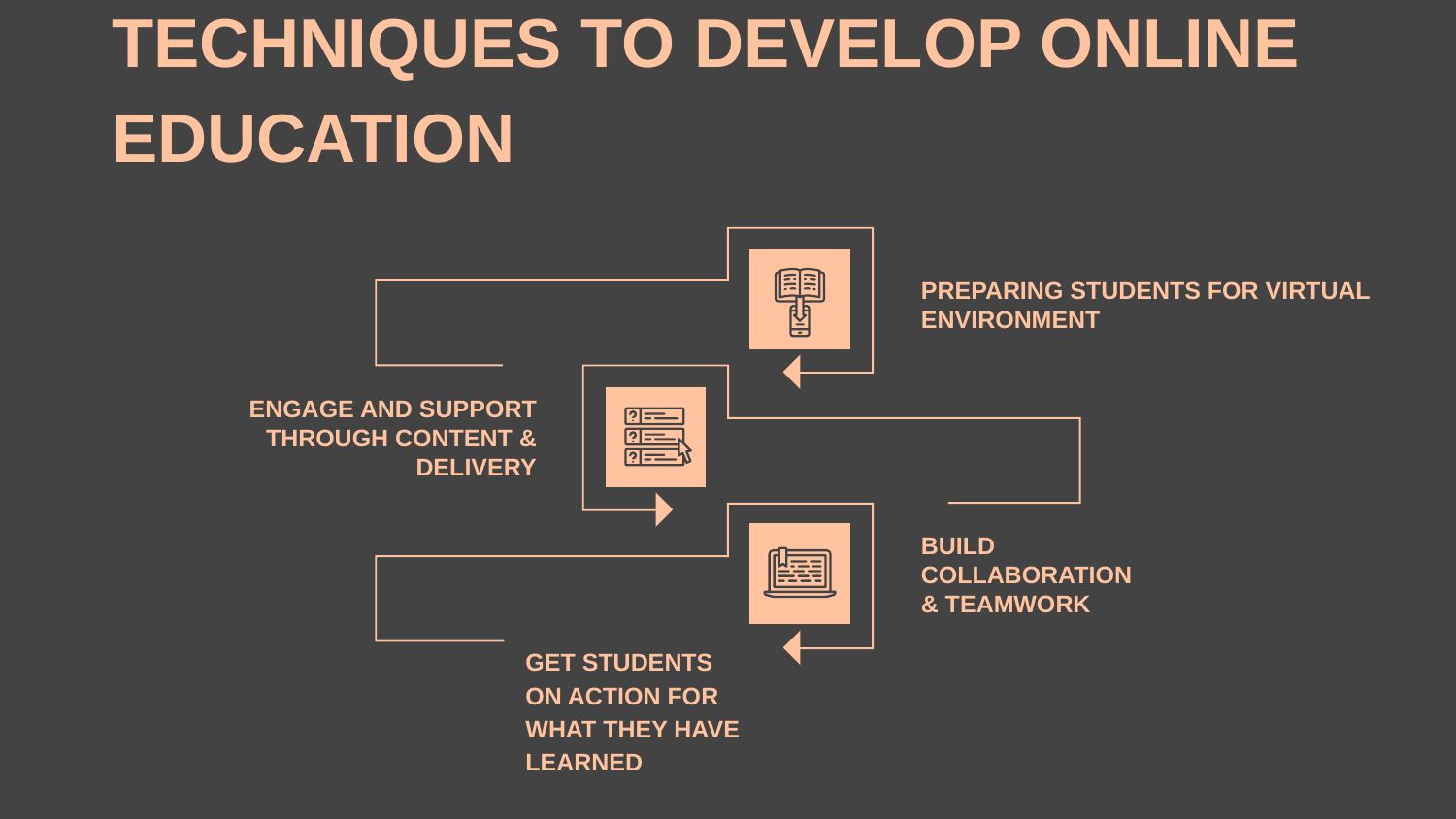

# TECHNIQUES TO DEVELOP ONLINE EDUCATION

PREPARING STUDENTS FOR VIRTUAL ENVIRONMENT

ENGAGE AND SUPPORT THROUGH CONTENT & DELIVERY

BUILD COLLABORATION & TEAMWORK

GET STUDENTS ON ACTION FOR WHAT THEY HAVE LEARNED